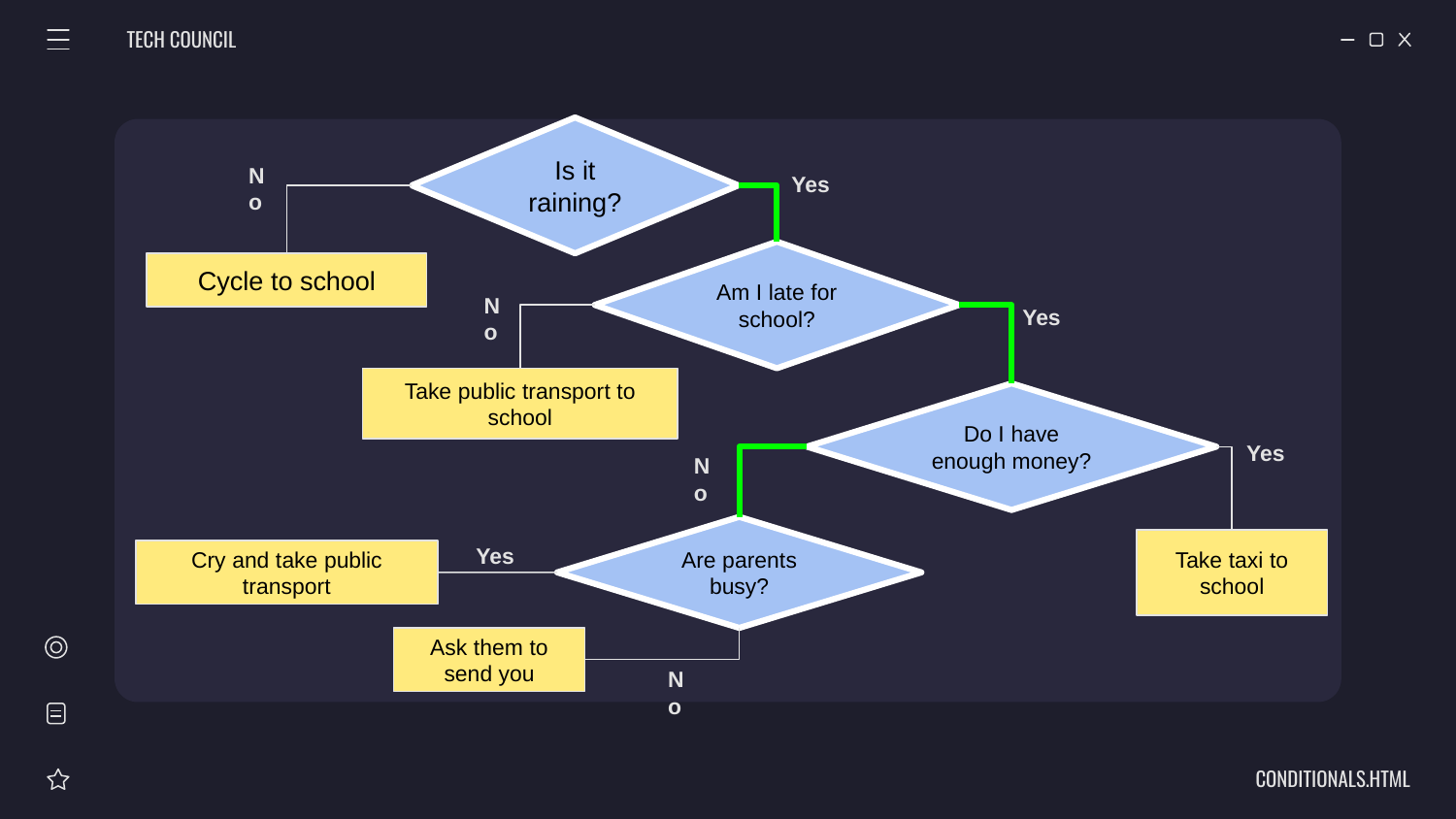

TECH COUNCIL

Is it raining?
No
Yes
Am I late for school?
Cycle to school
No
Yes
Take public transport to school
Do I have enough money?
Yes
No
Are parents busy?
Yes
Take taxi to school
Cry and take public transport
Ask them to send you

No

CONDITIONALS.HTML